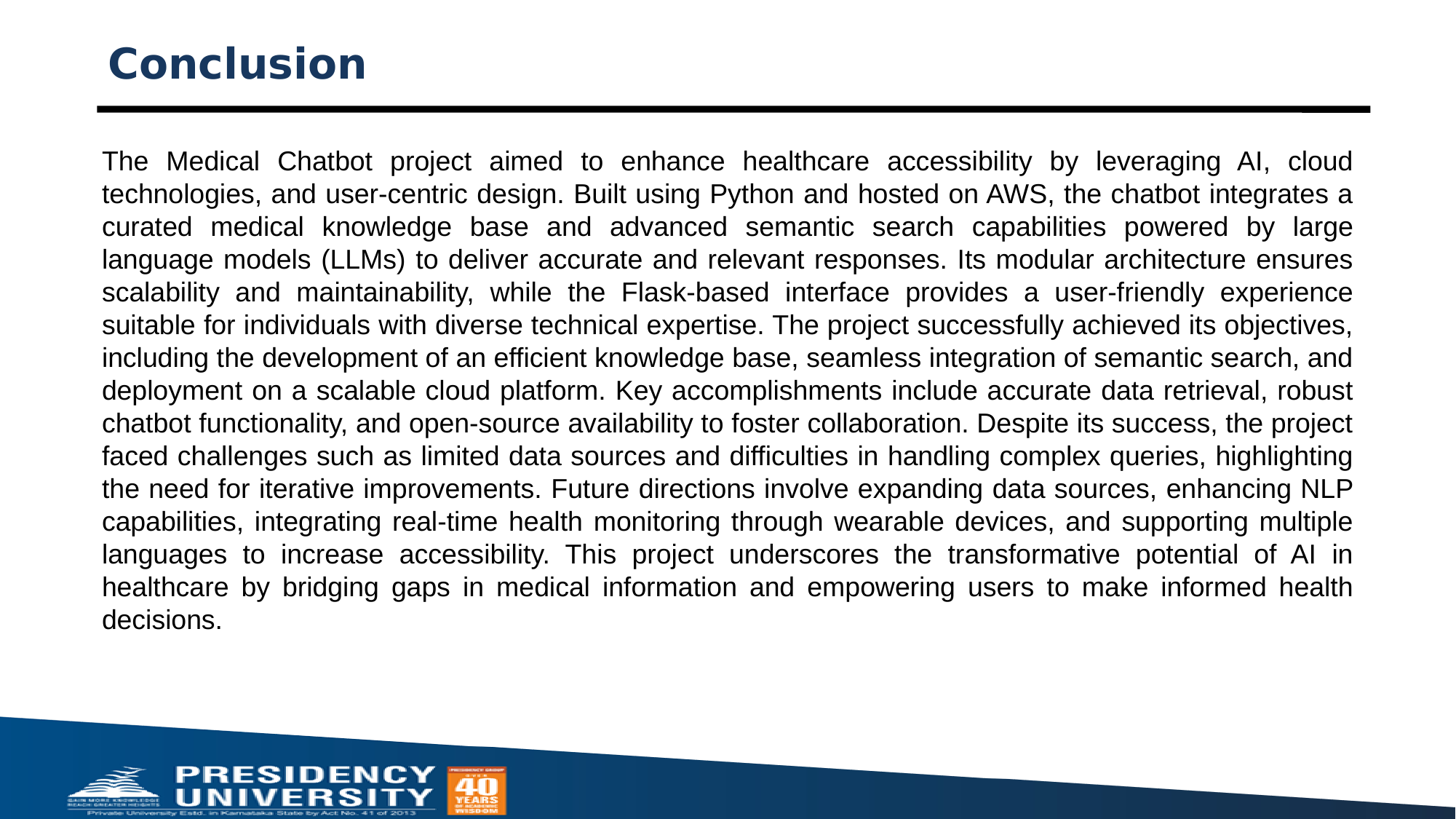

# Conclusion
The Medical Chatbot project aimed to enhance healthcare accessibility by leveraging AI, cloud technologies, and user-centric design. Built using Python and hosted on AWS, the chatbot integrates a curated medical knowledge base and advanced semantic search capabilities powered by large language models (LLMs) to deliver accurate and relevant responses. Its modular architecture ensures scalability and maintainability, while the Flask-based interface provides a user-friendly experience suitable for individuals with diverse technical expertise. The project successfully achieved its objectives, including the development of an efficient knowledge base, seamless integration of semantic search, and deployment on a scalable cloud platform. Key accomplishments include accurate data retrieval, robust chatbot functionality, and open-source availability to foster collaboration. Despite its success, the project faced challenges such as limited data sources and difficulties in handling complex queries, highlighting the need for iterative improvements. Future directions involve expanding data sources, enhancing NLP capabilities, integrating real-time health monitoring through wearable devices, and supporting multiple languages to increase accessibility. This project underscores the transformative potential of AI in healthcare by bridging gaps in medical information and empowering users to make informed health decisions.